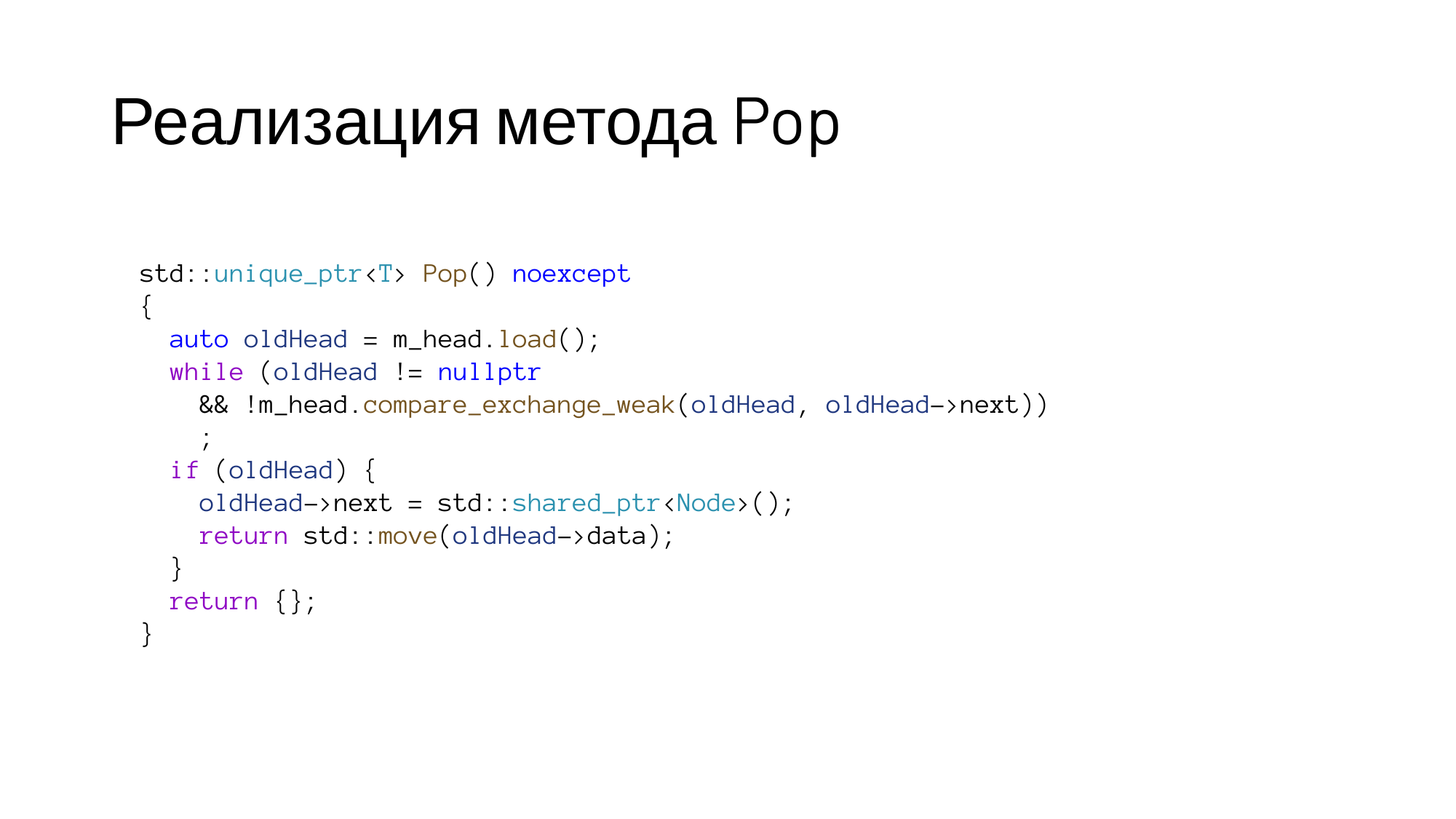

# Реализация метода Pop
  std::unique_ptr<T> Pop() noexcept
  {
    auto oldHead = m_head.load();
    while (oldHead != nullptr
      && !m_head.compare_exchange_weak(oldHead, oldHead->next))
      ;
    if (oldHead) {
      oldHead->next = std::shared_ptr<Node>();
      return std::move(oldHead->data);
    }
    return {};
  }